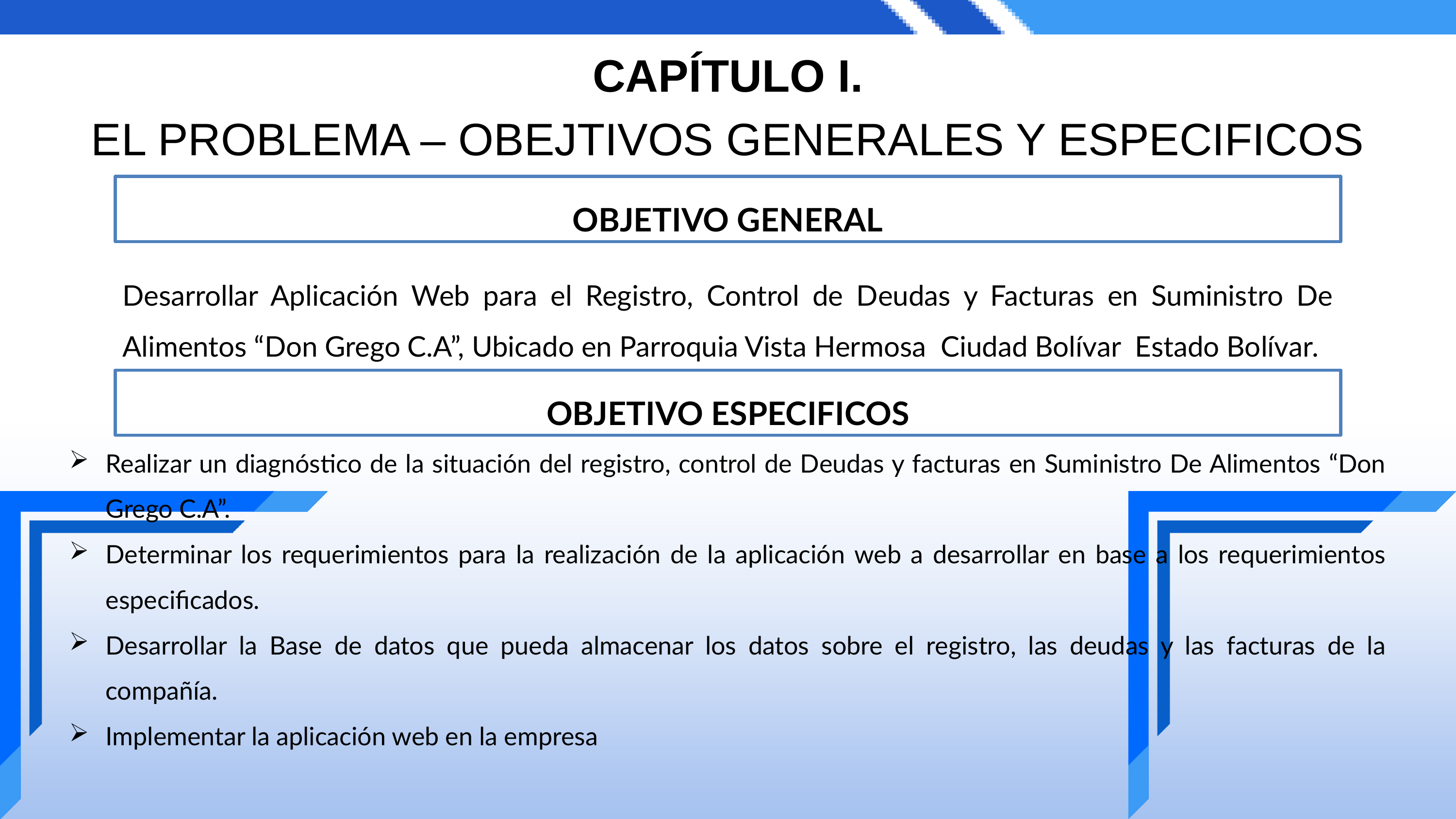

CAPÍTULO I.
EL PROBLEMA – OBEJTIVOS GENERALES Y ESPECIFICOS
OBJETIVO GENERAL
Desarrollar Aplicación Web para el Registro, Control de Deudas y Facturas en Suministro De Alimentos “Don Grego C.A”, Ubicado en Parroquia Vista Hermosa  Ciudad Bolívar  Estado Bolívar.
OBJETIVO ESPECIFICOS

Realizar un diagnóstico de la situación del registro, control de Deudas y facturas en Suministro De Alimentos “Don Grego C.A”.
Determinar los requerimientos para la realización de la aplicación web a desarrollar en base a los requerimientos especificados.
Desarrollar la Base de datos que pueda almacenar los datos sobre el registro, las deudas y las facturas de la compañía.
Implementar la aplicación web en la empresa